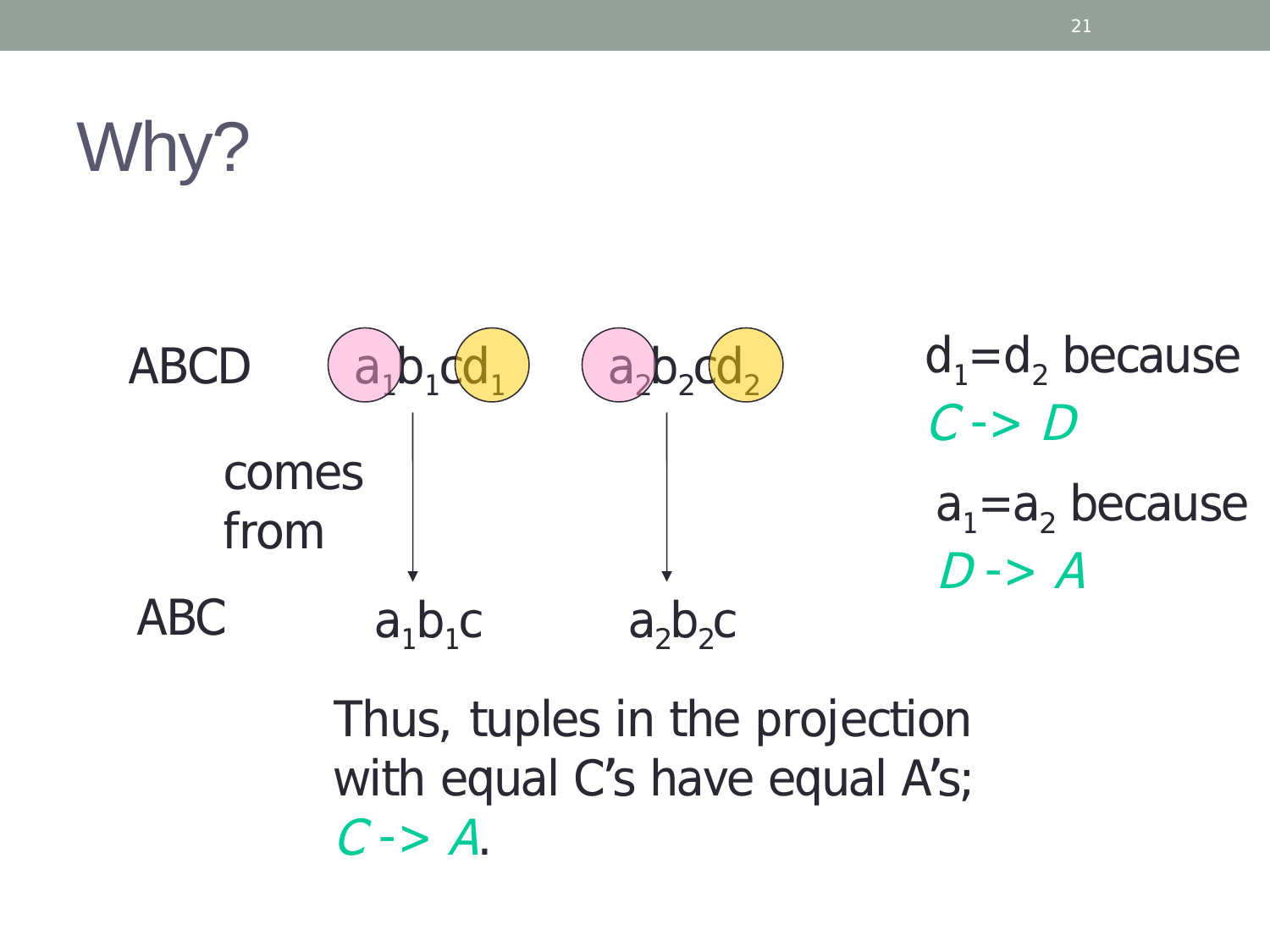

21
# Why?
d1=d2 because
C -> D

ABCD
a1b1cd1
a2b2cd2

comes
from

a1=a2 because
D -> A
ABC
a1b1c
a2b2c
Thus, tuples in the projection
with equal C’s have equal A’s;
C -> A.